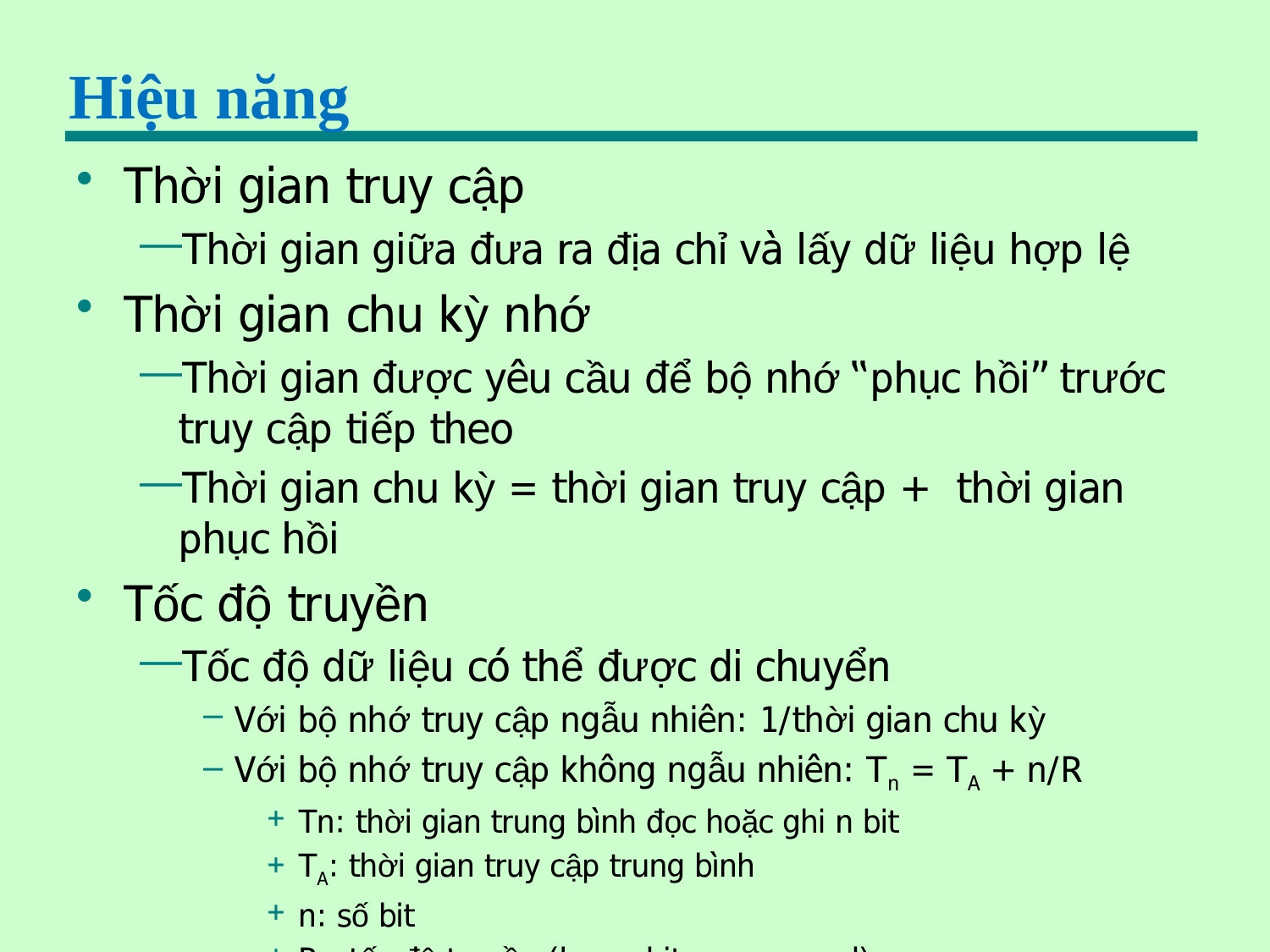

# Hiệu năng
Thời gian truy cập
Thời gian giữa đưa ra địa chỉ và lấy dữ liệu hợp lệ
Thời gian chu kỳ nhớ
Thời gian được yêu cầu để bộ nhớ “phục hồi” trước truy cập tiếp theo
Thời gian chu kỳ = thời gian truy cập +  thời gian phục hồi
Tốc độ truyền
Tốc độ dữ liệu có thể được di chuyển
Với bộ nhớ truy cập ngẫu nhiên: 1/thời gian chu kỳ
Với bộ nhớ truy cập không ngẫu nhiên: Tn = TA + n/R
Tn: thời gian trung bình đọc hoặc ghi n bit
TA: thời gian truy cập trung bình
n: số bit
R:  tốc độ truyền (bps – bits per second)